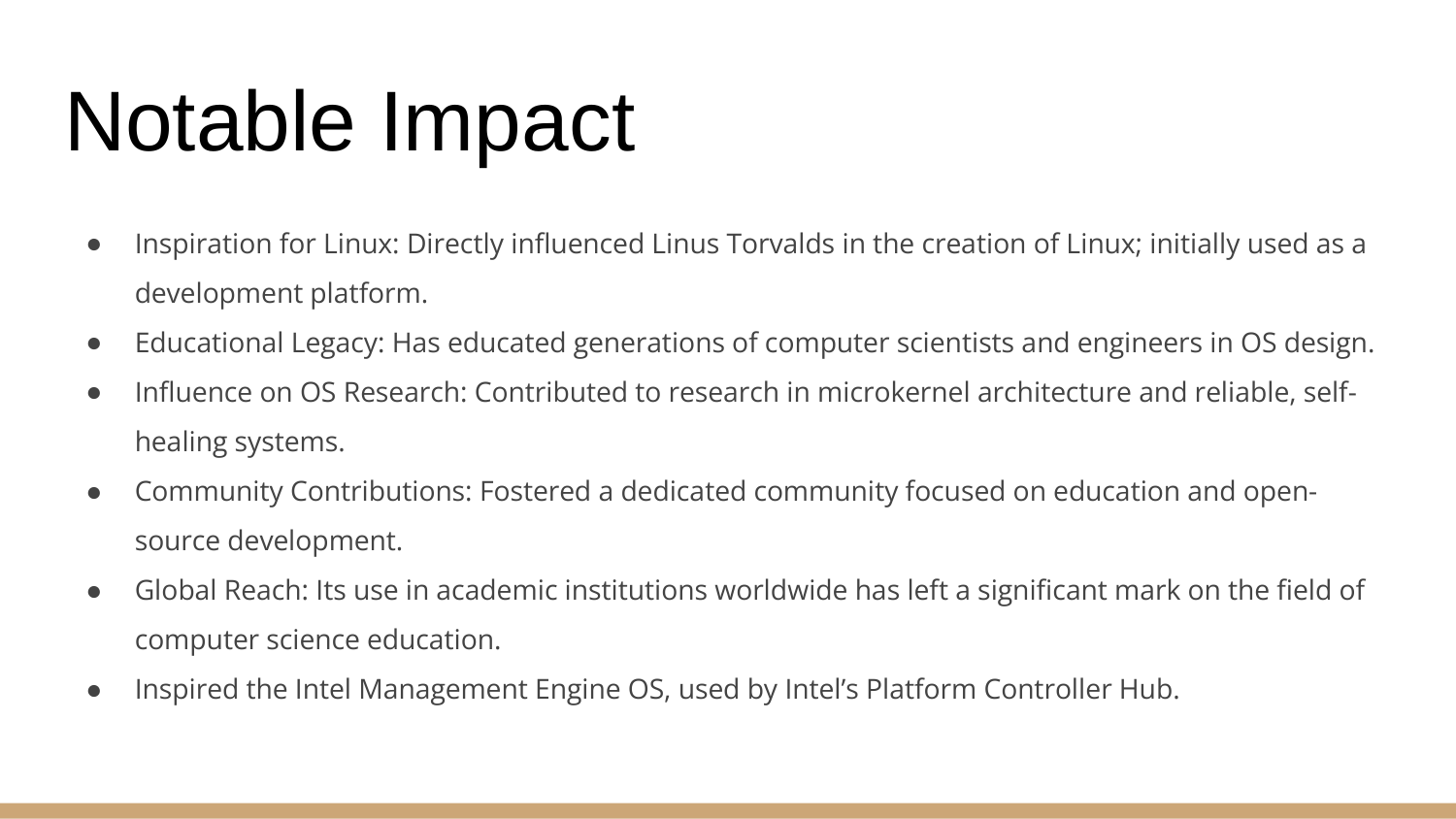

# Notable Impact
Inspiration for Linux: Directly influenced Linus Torvalds in the creation of Linux; initially used as a development platform.
Educational Legacy: Has educated generations of computer scientists and engineers in OS design.
Influence on OS Research: Contributed to research in microkernel architecture and reliable, self-healing systems.
Community Contributions: Fostered a dedicated community focused on education and open-source development.
Global Reach: Its use in academic institutions worldwide has left a significant mark on the field of computer science education.
Inspired the Intel Management Engine OS, used by Intel’s Platform Controller Hub.